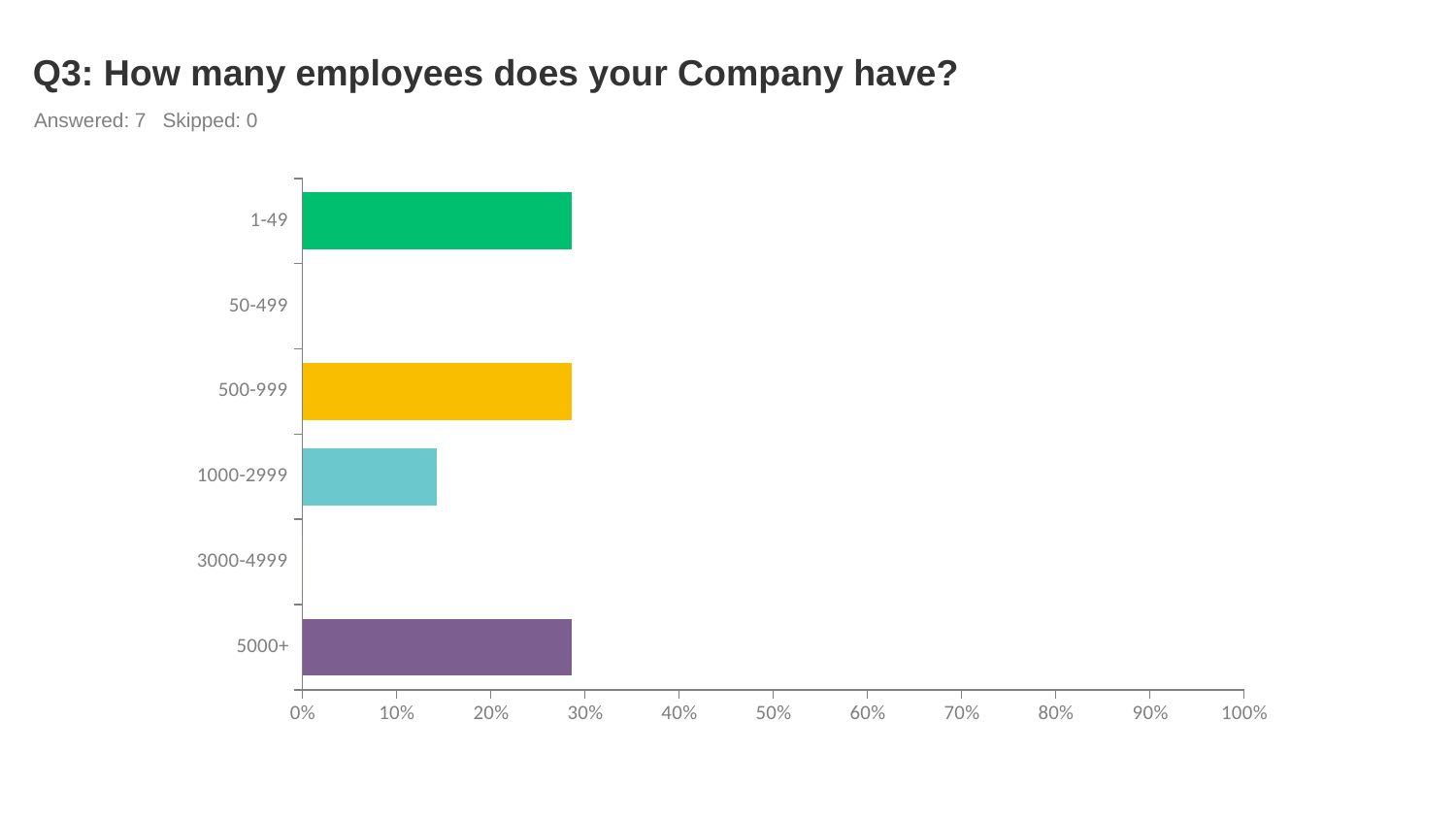

# Q3: How many employees does your Company have?
Answered: 7   Skipped: 0

### Chart

| Category |   |
|---|---|
| 1-49 | 0.2857 |
| 50-499 | 0.0 |
| 500-999 | 0.2857 |
| 1000-2999 | 0.1429 |
| 3000-4999 | 0.0 |
| 5000+ | 0.2857 |